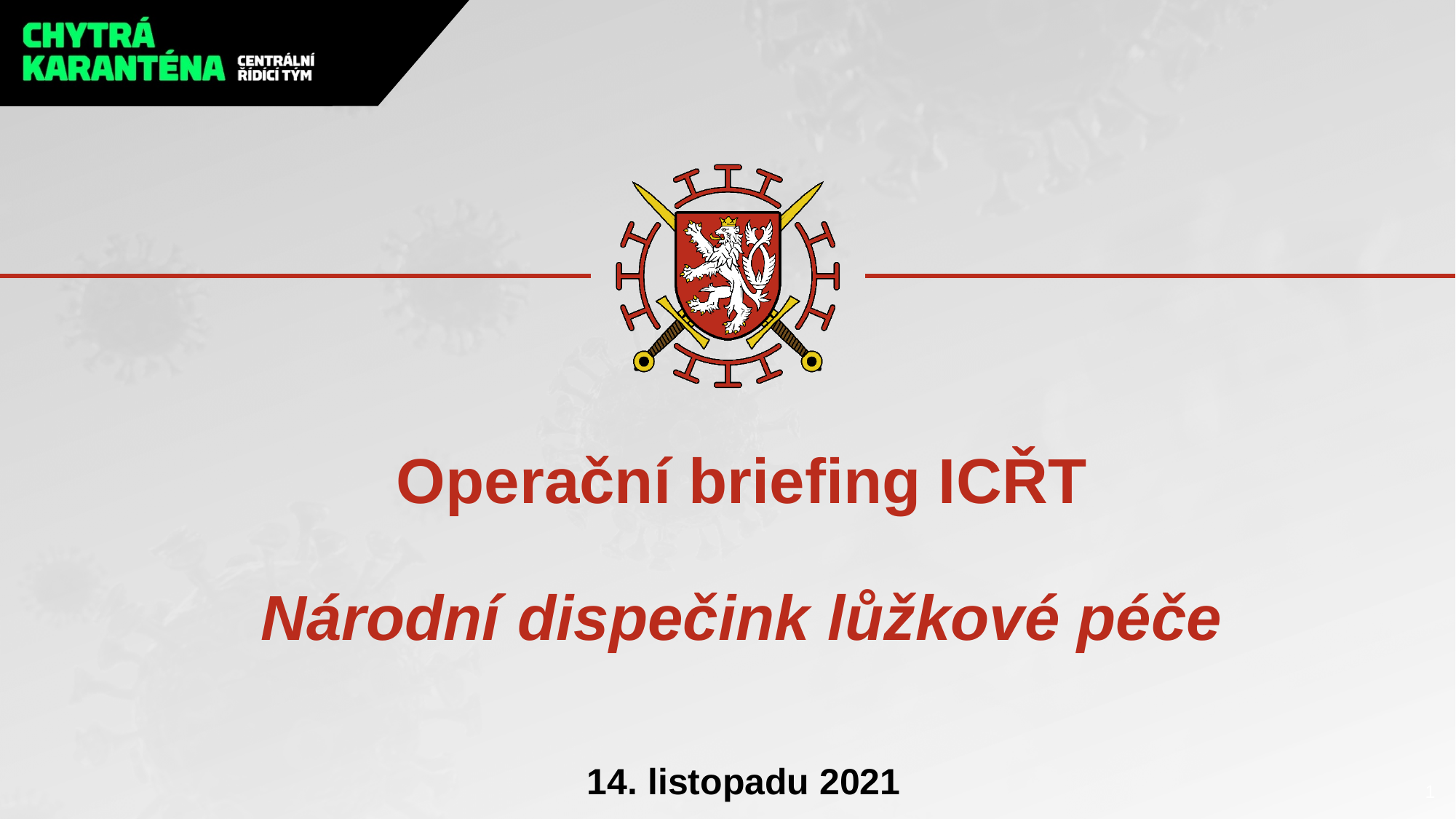

# Operační briefing ICŘT Národní dispečink lůžkové péče
14. listopadu 2021
1